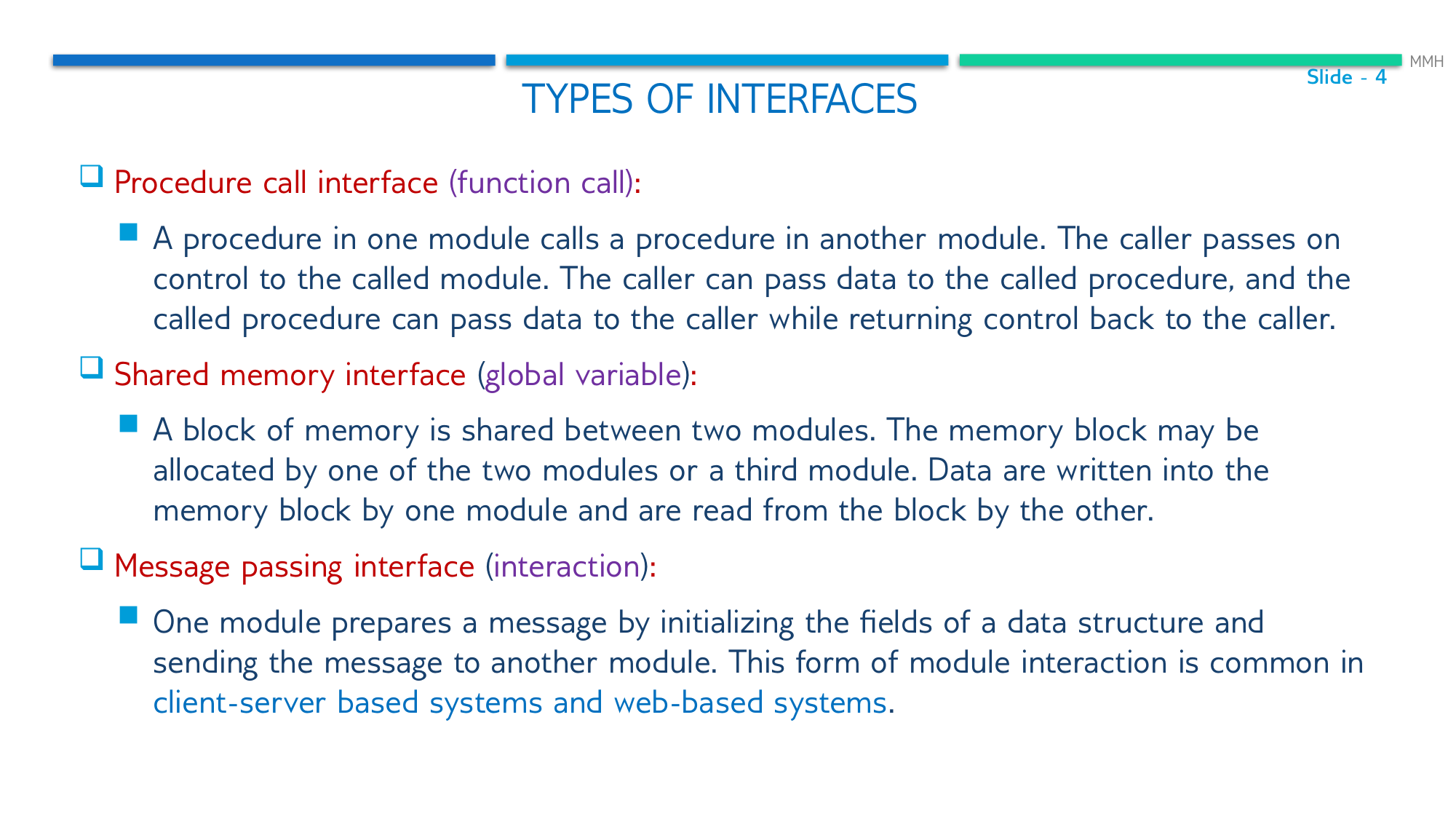

Slide - 4
    MMH
Types of interfaces
Procedure call interface (function call):
A procedure in one module calls a procedure in another module. The caller passes on control to the called module. The caller can pass data to the called procedure, and the called procedure can pass data to the caller while returning control back to the caller.
Shared memory interface (global variable):
A block of memory is shared between two modules. The memory block may be allocated by one of the two modules or a third module. Data are written into the memory block by one module and are read from the block by the other.
Message passing interface (interaction):
One module prepares a message by initializing the fields of a data structure and sending the message to another module. This form of module interaction is common in client-server based systems and web-based systems.